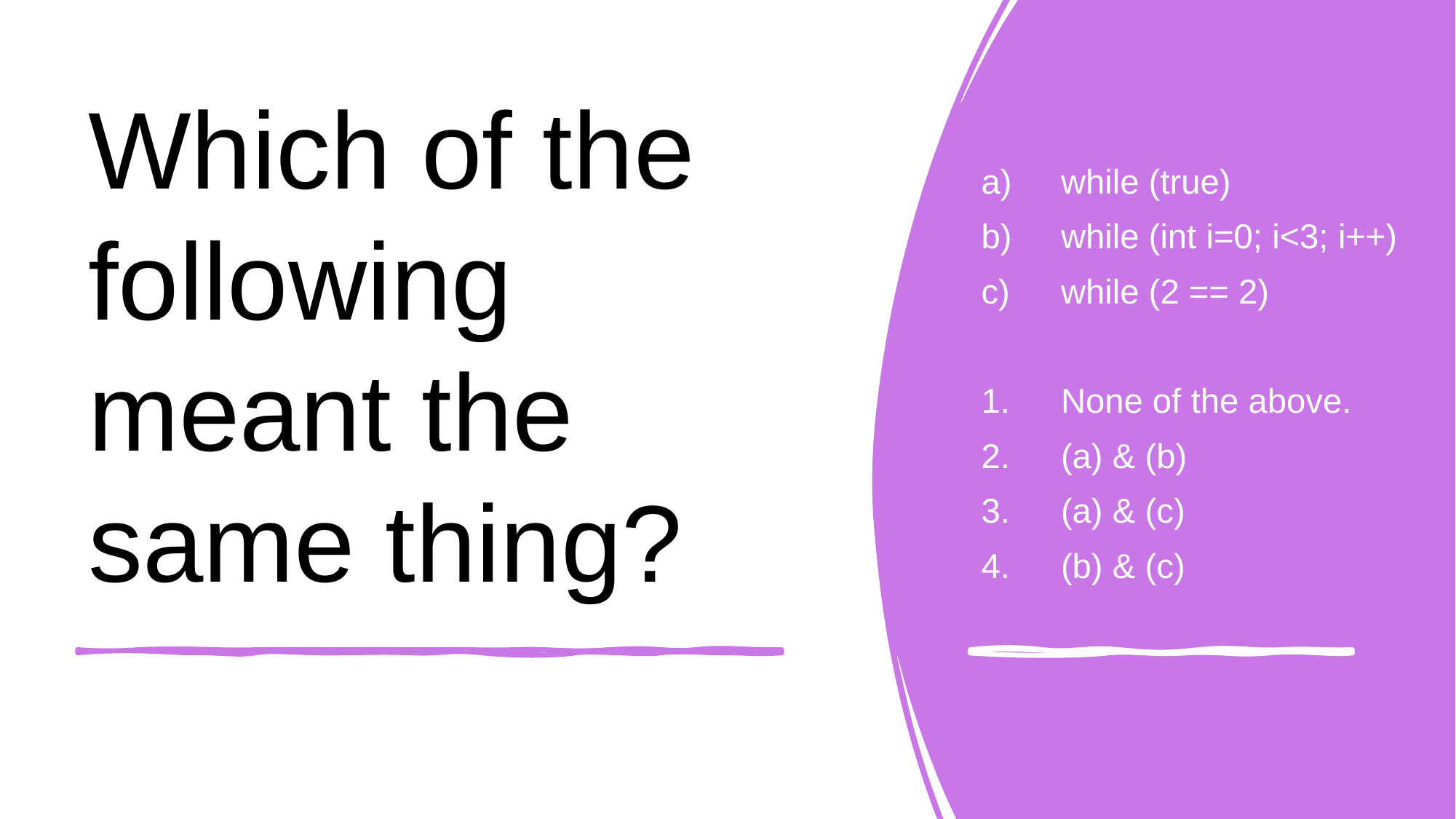

while (true)
while (int i=0; i<3; i++)
while (2 == 2)

None of the above.
(a) & (b)
(a) & (c)
(b) & (c)
# Which of the following meant the same thing?